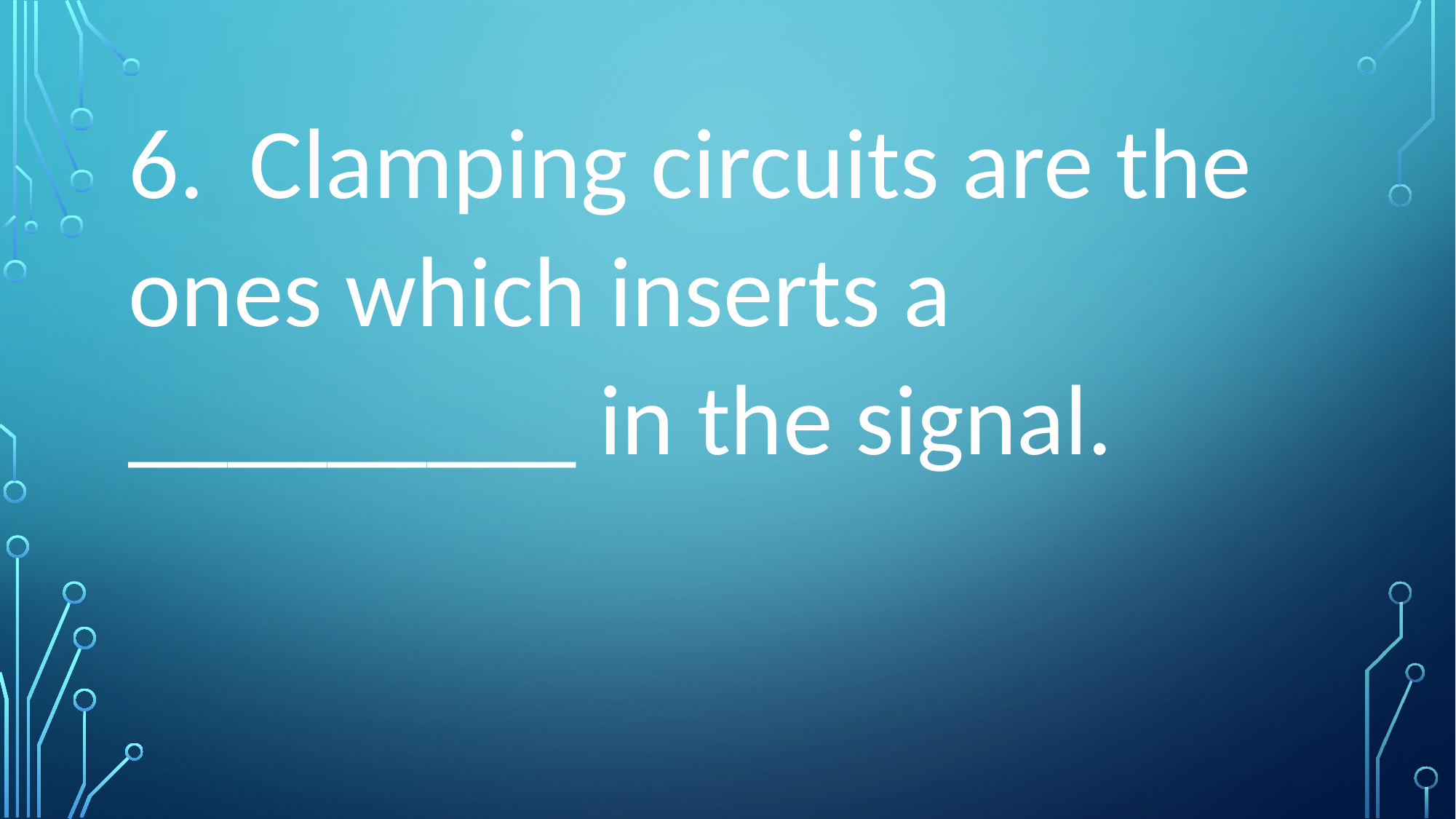

6.  Clamping circuits are the ones which inserts a _________ in the signal.